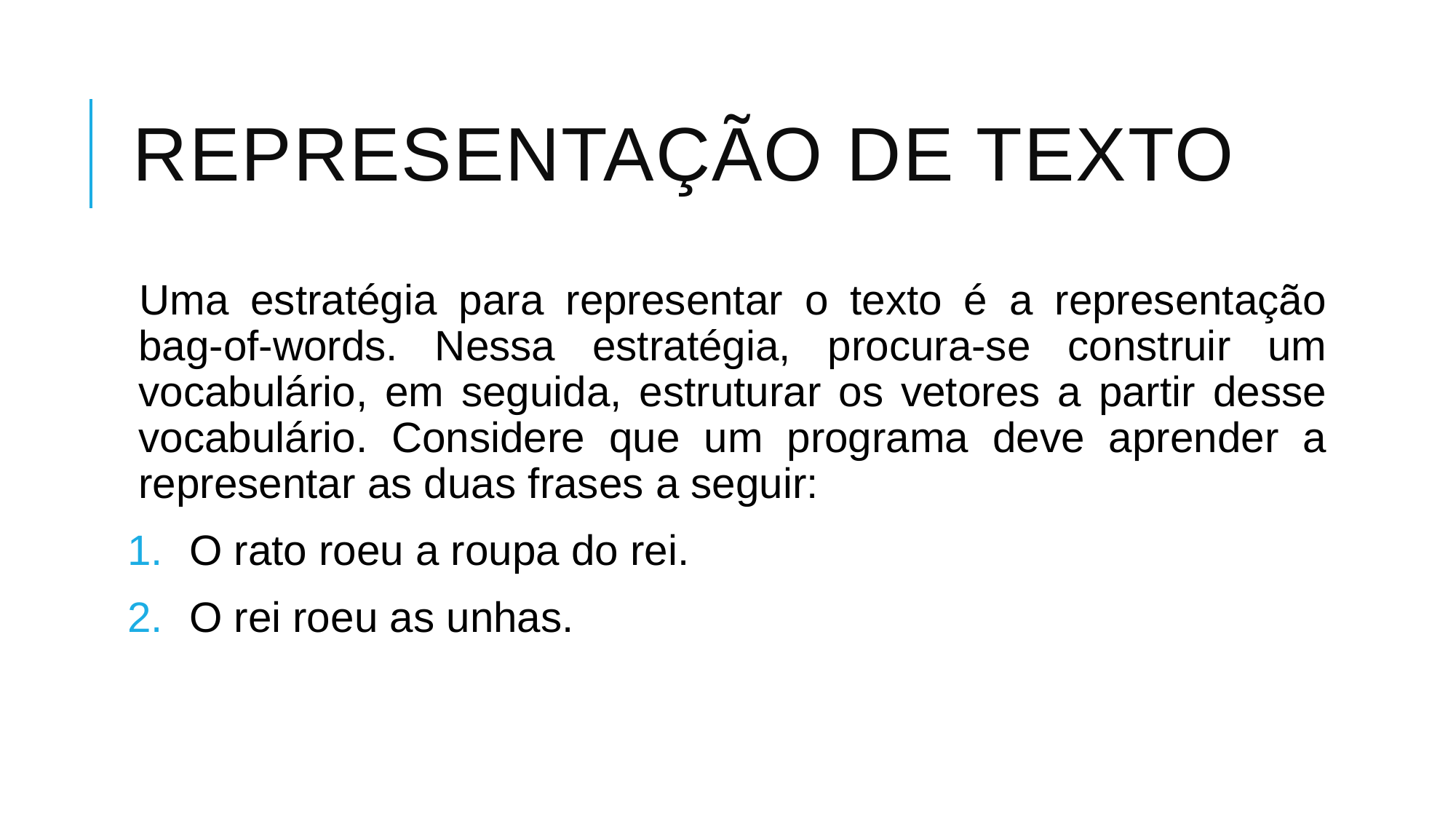

# Representação de texto
Uma estratégia para representar o texto é a representação bag-of-words. Nessa estratégia, procura-se construir um vocabulário, em seguida, estruturar os vetores a partir desse vocabulário. Considere que um programa deve aprender a representar as duas frases a seguir:
O rato roeu a roupa do rei.
O rei roeu as unhas.